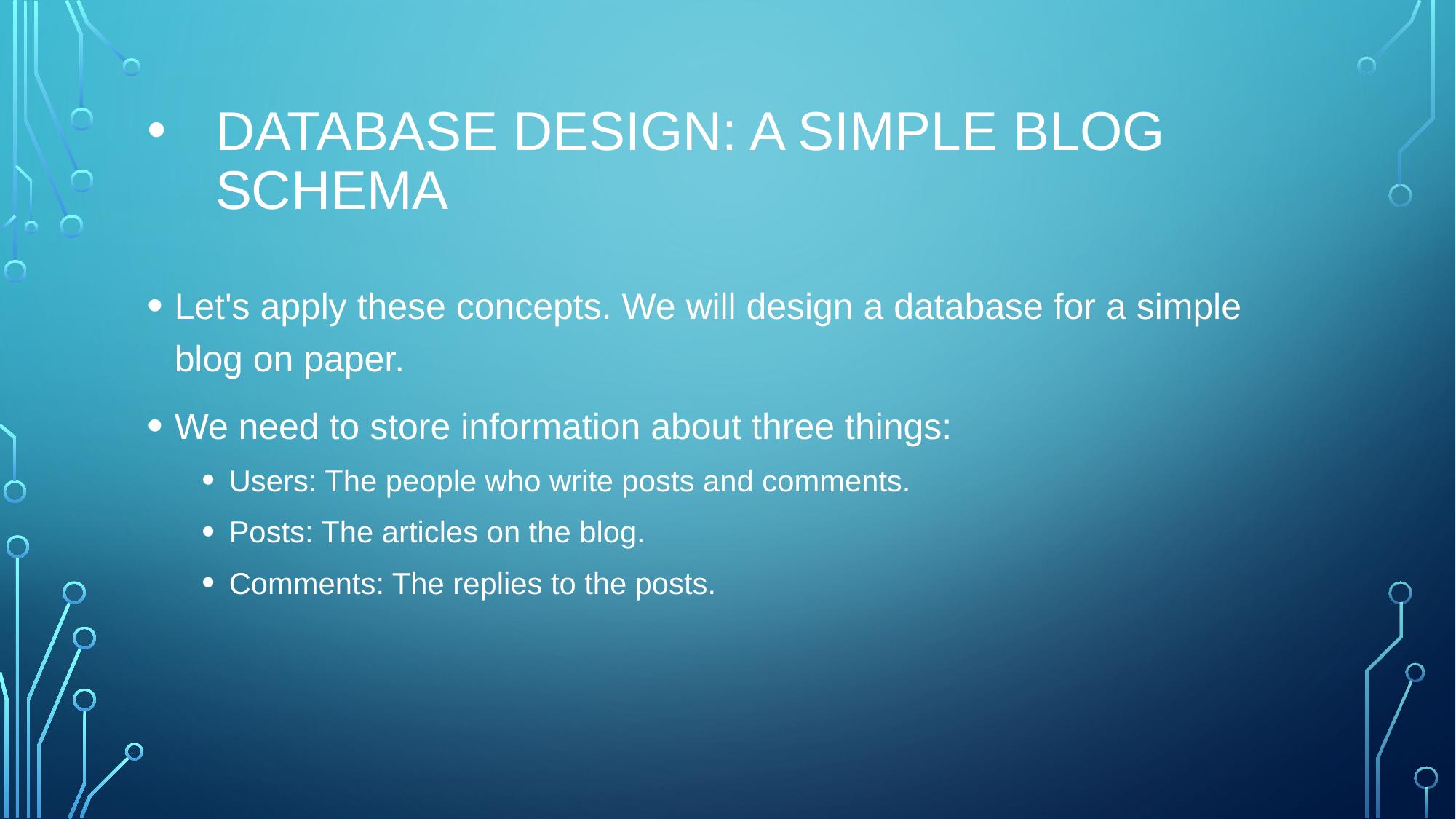

# DATABASE DESIGN: A SIMPLE BLOG SCHEMA
Let's apply these concepts. We will design a database for a simple blog on paper.
We need to store information about three things:
Users: The people who write posts and comments.
Posts: The articles on the blog.
Comments: The replies to the posts.